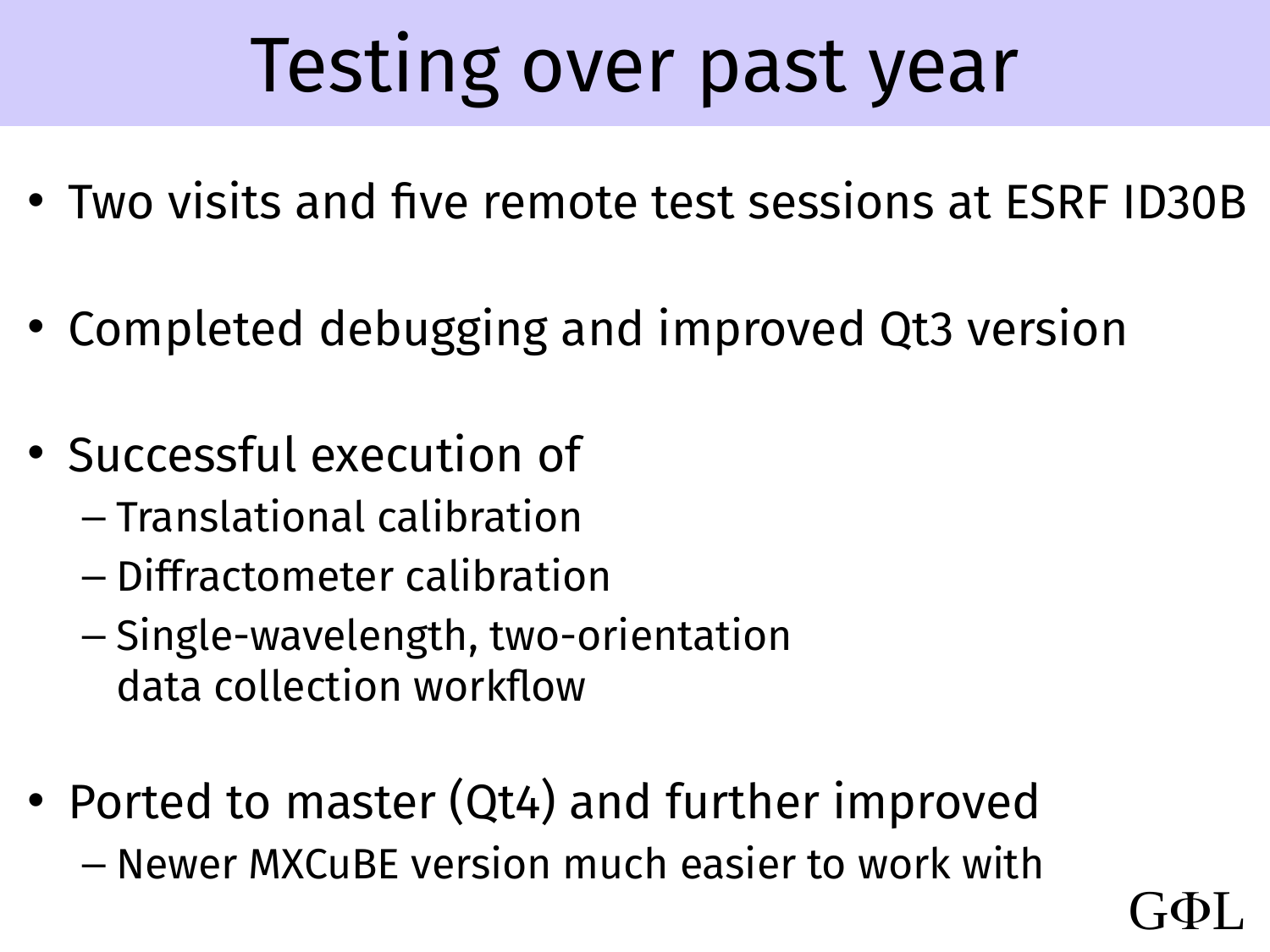

Testing over past year
Two visits and five remote test sessions at ESRF ID30B

Completed debugging and improved Qt3 version

Successful execution of
Translational calibration
Diffractometer calibration
Single-wavelength, two-orientation
data collection workflow

Ported to master (Qt4) and further improved
Newer MXCuBE version much easier to work with